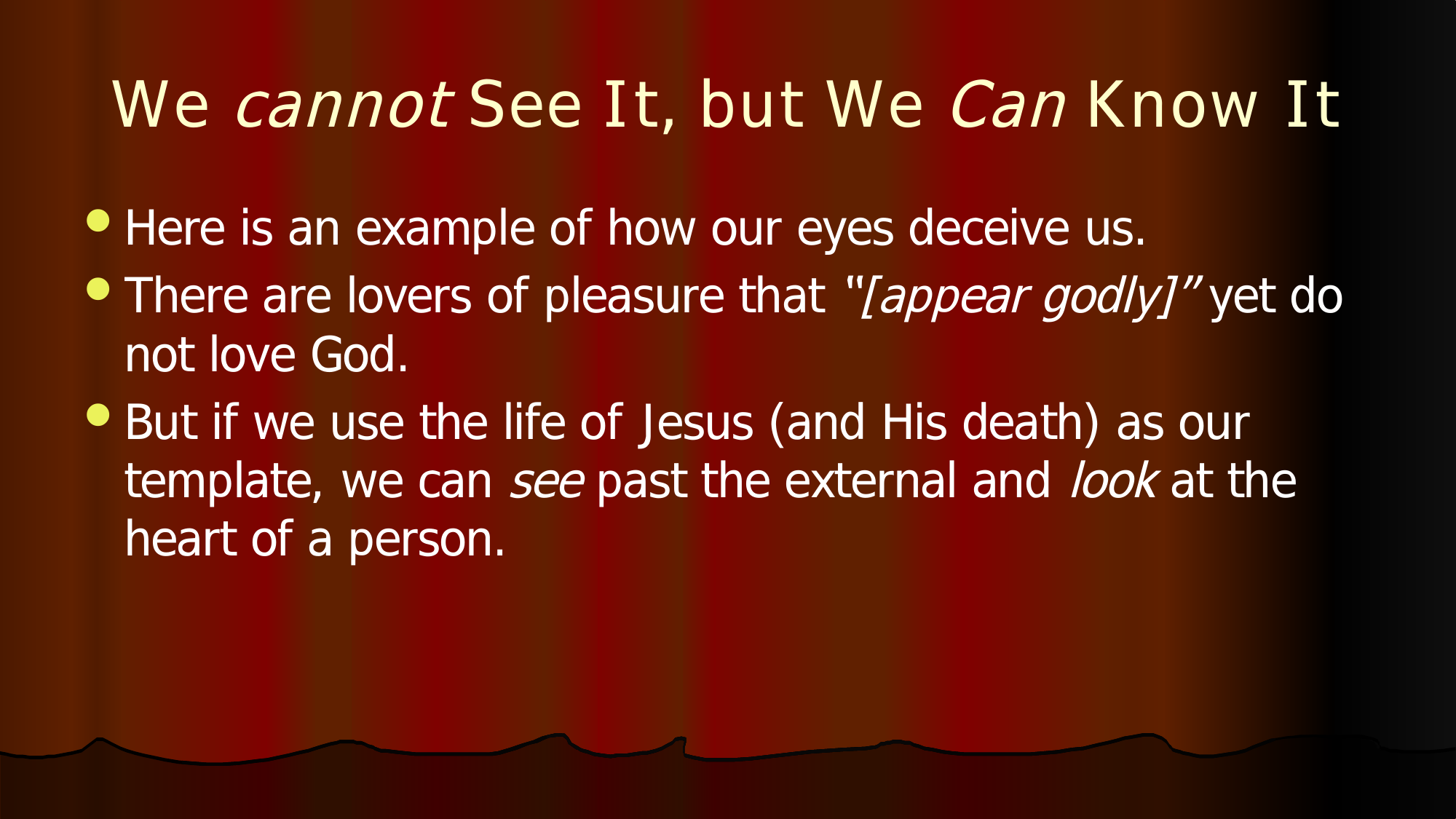

# We cannot See It, but We Can Know It
Here is an example of how our eyes deceive us.
There are lovers of pleasure that “[appear godly]” yet do not love God.
But if we use the life of Jesus (and His death) as our template, we can see past the external and look at the heart of a person.